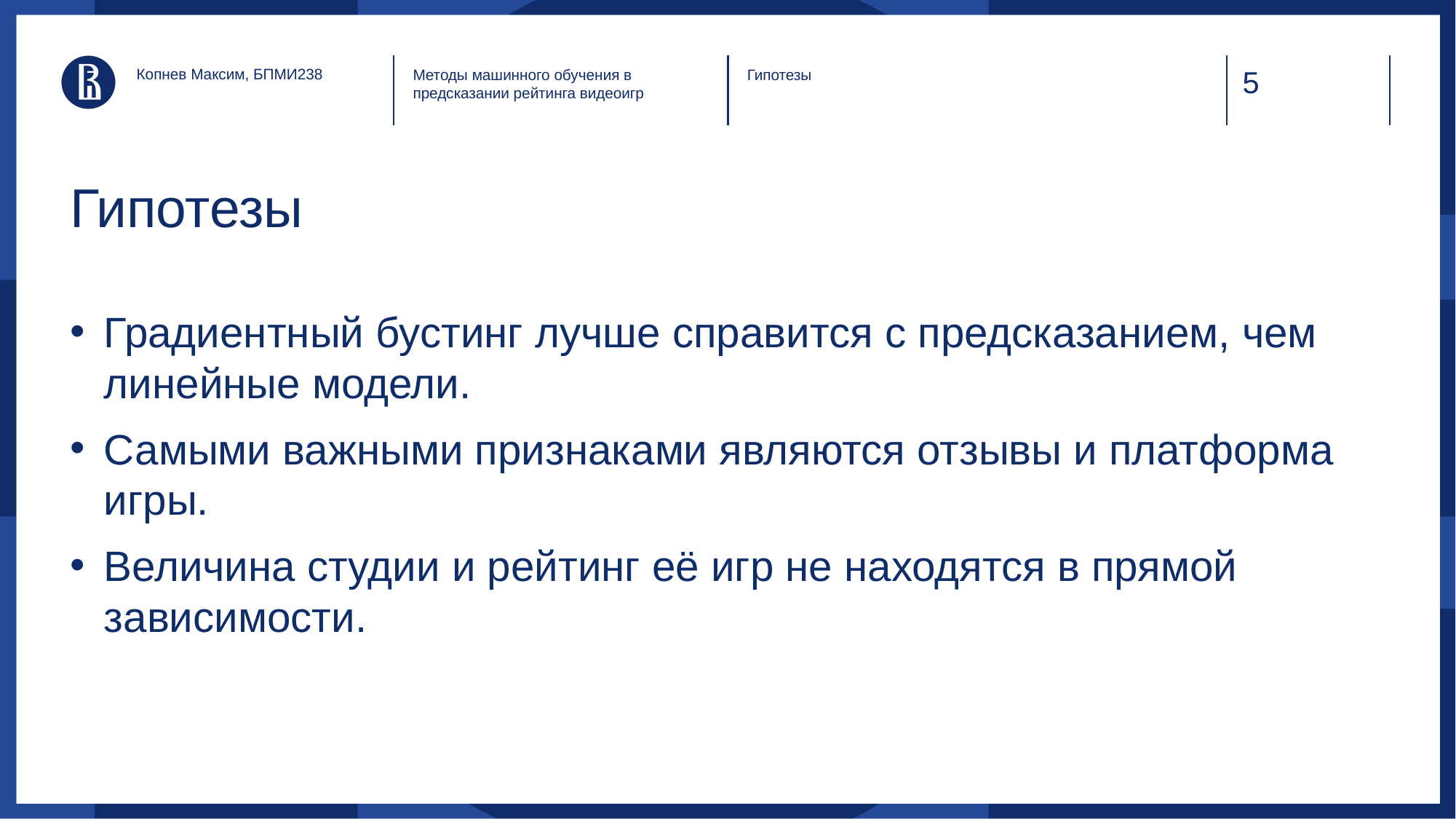

Копнев Максим, БПМИ238
Методы машинного обучения в предсказании рейтинга видеоигр

Гипотезы
# Гипотезы
Градиентный бустинг лучше справится с предсказанием, чем линейные модели.
Самыми важными признаками являются отзывы и платформа игры.
Величина студии и рейтинг её игр не находятся в прямой зависимости.